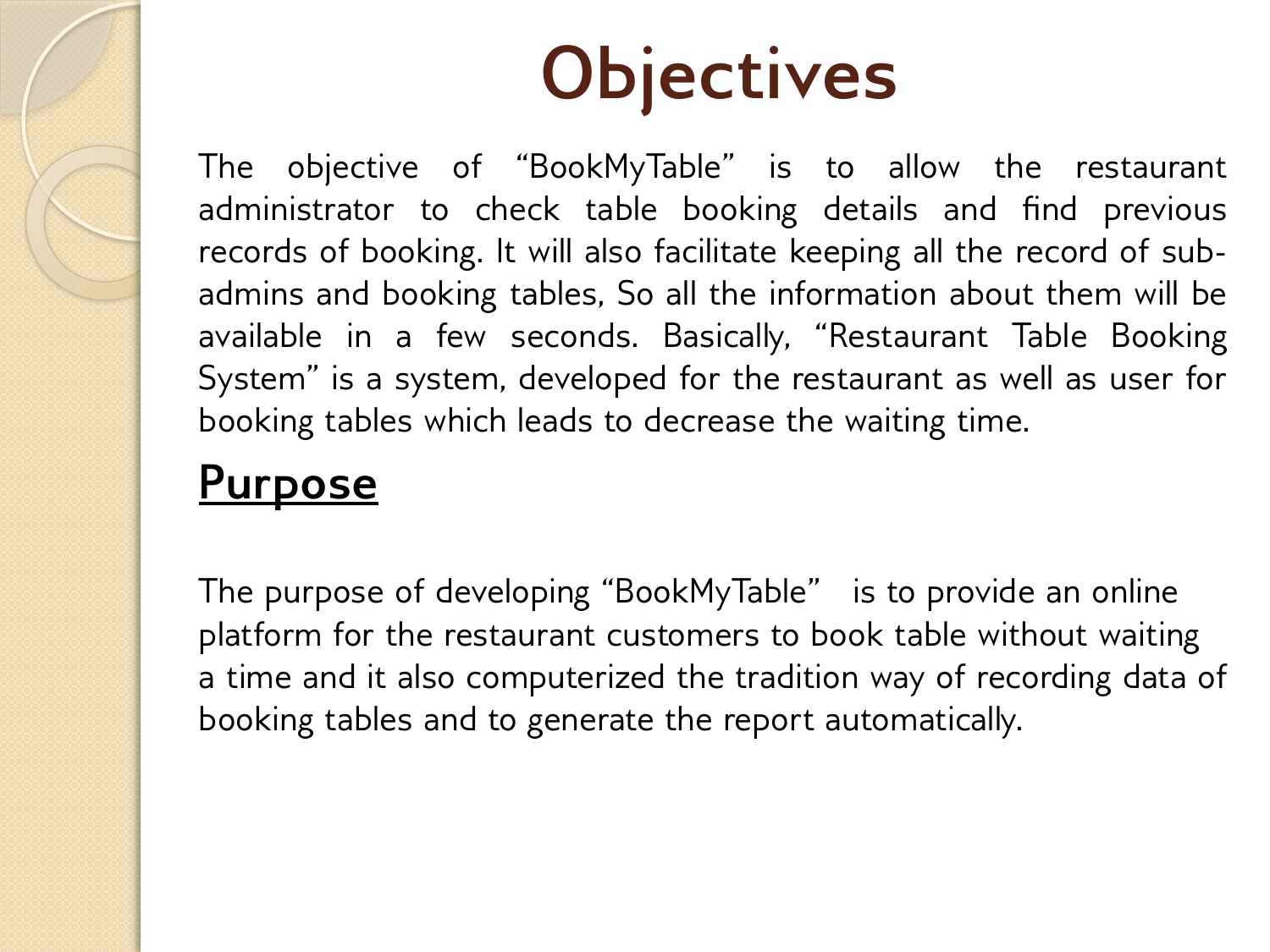

# Objectives
The objective of “BookMyTable” is to allow the restaurant administrator to check table booking details and find previous records of booking. It will also facilitate keeping all the record of sub-admins and booking tables, So all the information about them will be available in a few seconds. Basically, “Restaurant Table Booking System” is a system, developed for the restaurant as well as user for booking tables which leads to decrease the waiting time.
Purpose

The purpose of developing “BookMyTable”   is to provide an online platform for the restaurant customers to book table without waiting a time and it also computerized the tradition way of recording data of booking tables and to generate the report automatically.